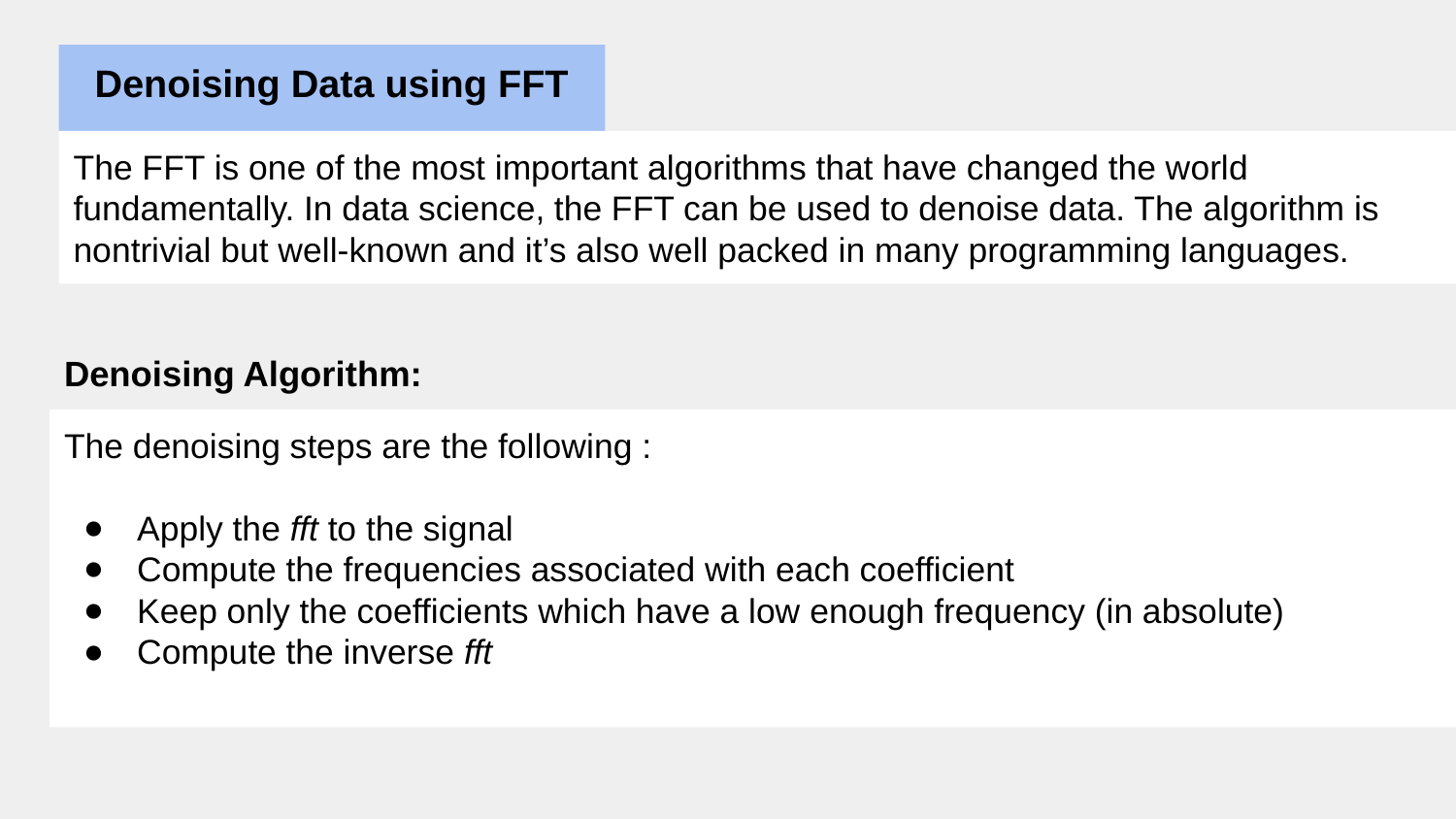

# Denoising Data using FFT
The FFT is one of the most important algorithms that have changed the world fundamentally. In data science, the FFT can be used to denoise data. The algorithm is nontrivial but well-known and it’s also well packed in many programming languages.
Denoising Algorithm:
The denoising steps are the following :

Apply the fft to the signal
Compute the frequencies associated with each coefficient
Keep only the coefficients which have a low enough frequency (in absolute)
Compute the inverse fft